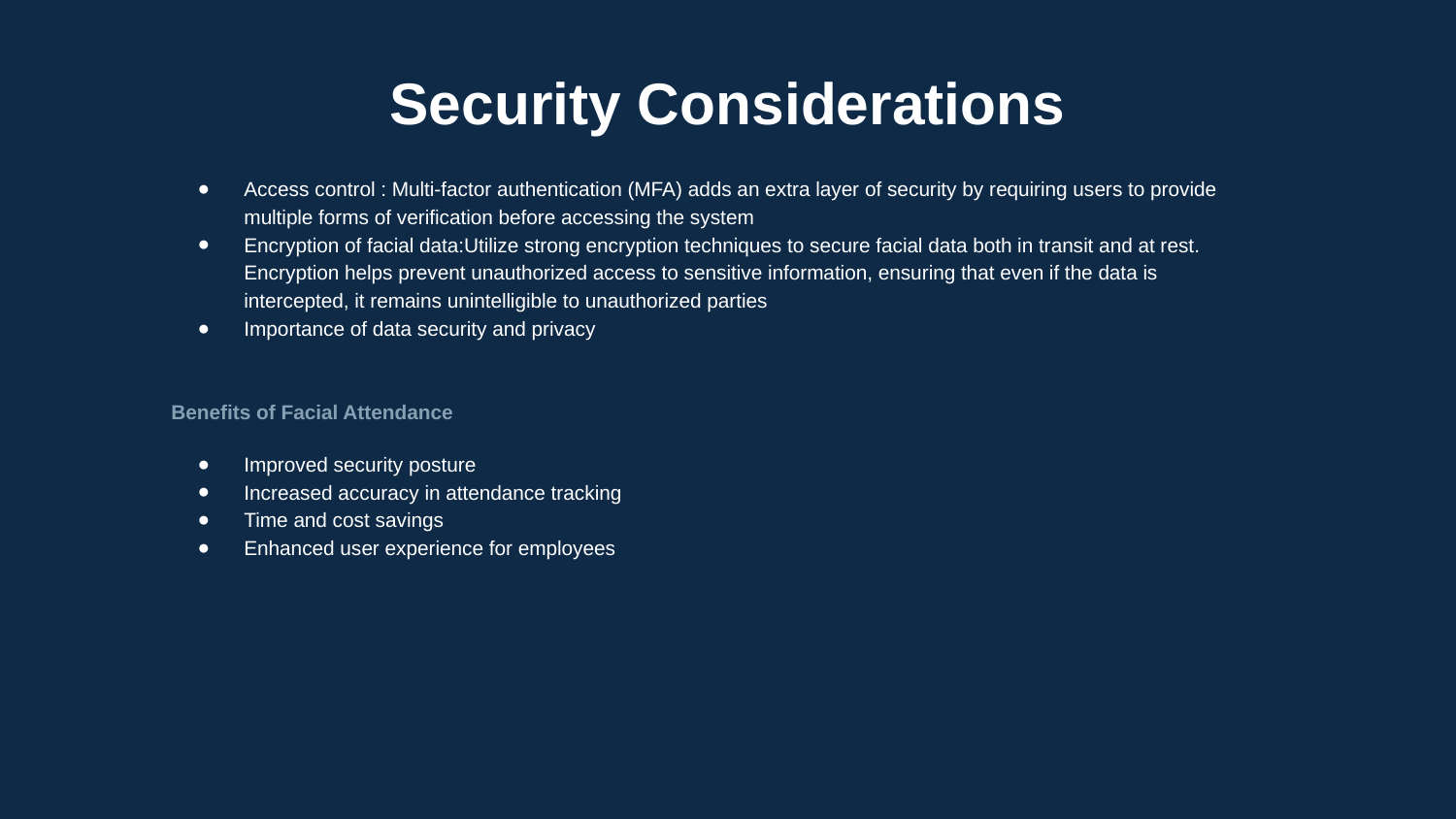

Security Considerations

Access control : Multi-factor authentication (MFA) adds an extra layer of security by requiring users to provide multiple forms of verification before accessing the system
Encryption of facial data:Utilize strong encryption techniques to secure facial data both in transit and at rest. Encryption helps prevent unauthorized access to sensitive information, ensuring that even if the data is intercepted, it remains unintelligible to unauthorized parties
Importance of data security and privacy

Benefits of Facial Attendance
Improved security posture
Increased accuracy in attendance tracking
Time and cost savings
Enhanced user experience for employees